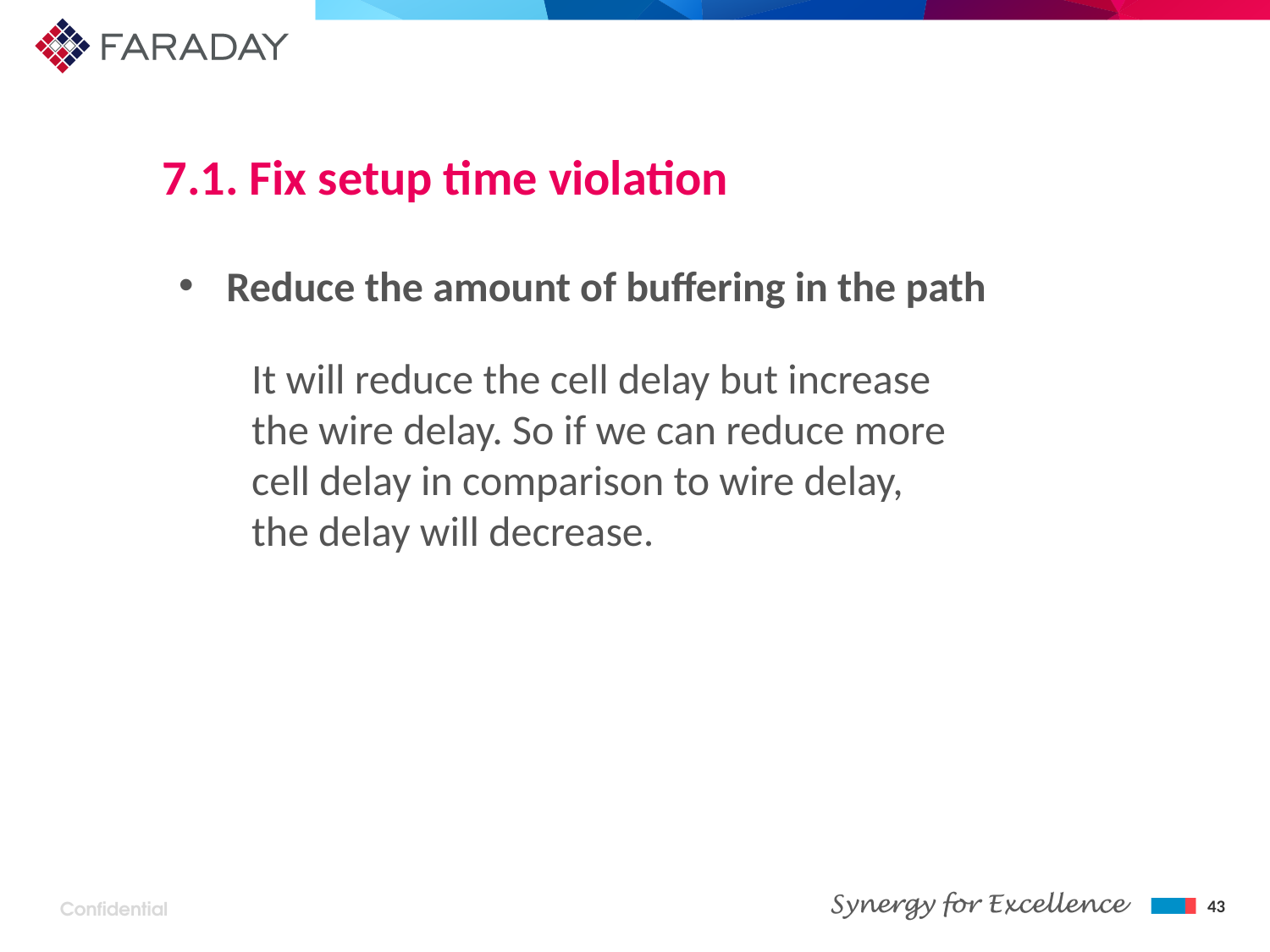

# 7.1. Fix setup time violation
Reduce the amount of buffering in the path
It will reduce the cell delay but increase the wire delay. So if we can reduce more cell delay in comparison to wire delay, the delay will decrease.